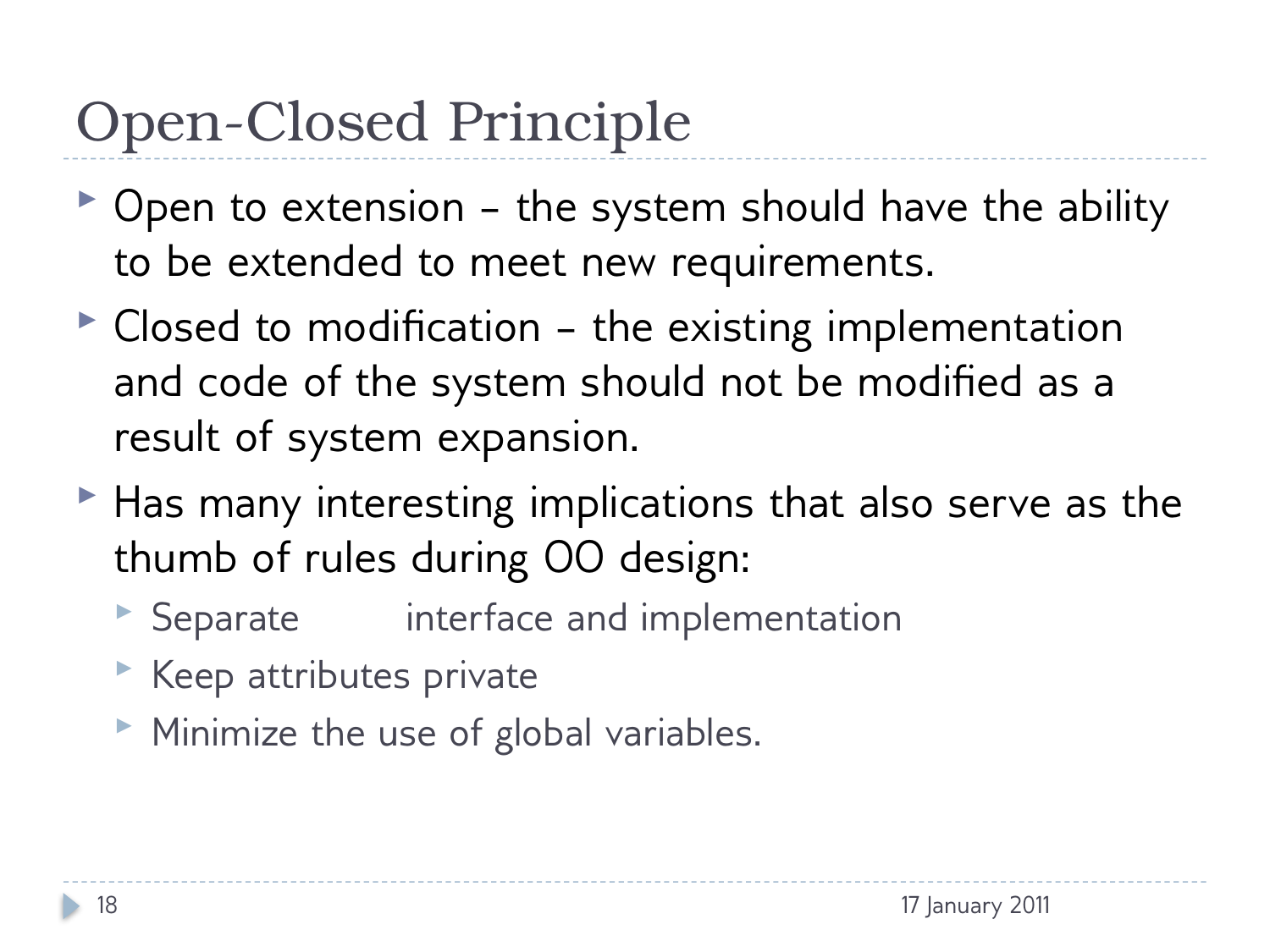

# Open-Closed Principle
Open to extension – the system should have the ability to be extended to meet new requirements.
Closed to modification – the existing implementation and code of the system should not be modified as a result of system expansion.
Has many interesting implications that also serve as the thumb of rules during OO design:
Separate	interface and implementation
Keep attributes private
Minimize the use of global variables.
18
17 January 2011